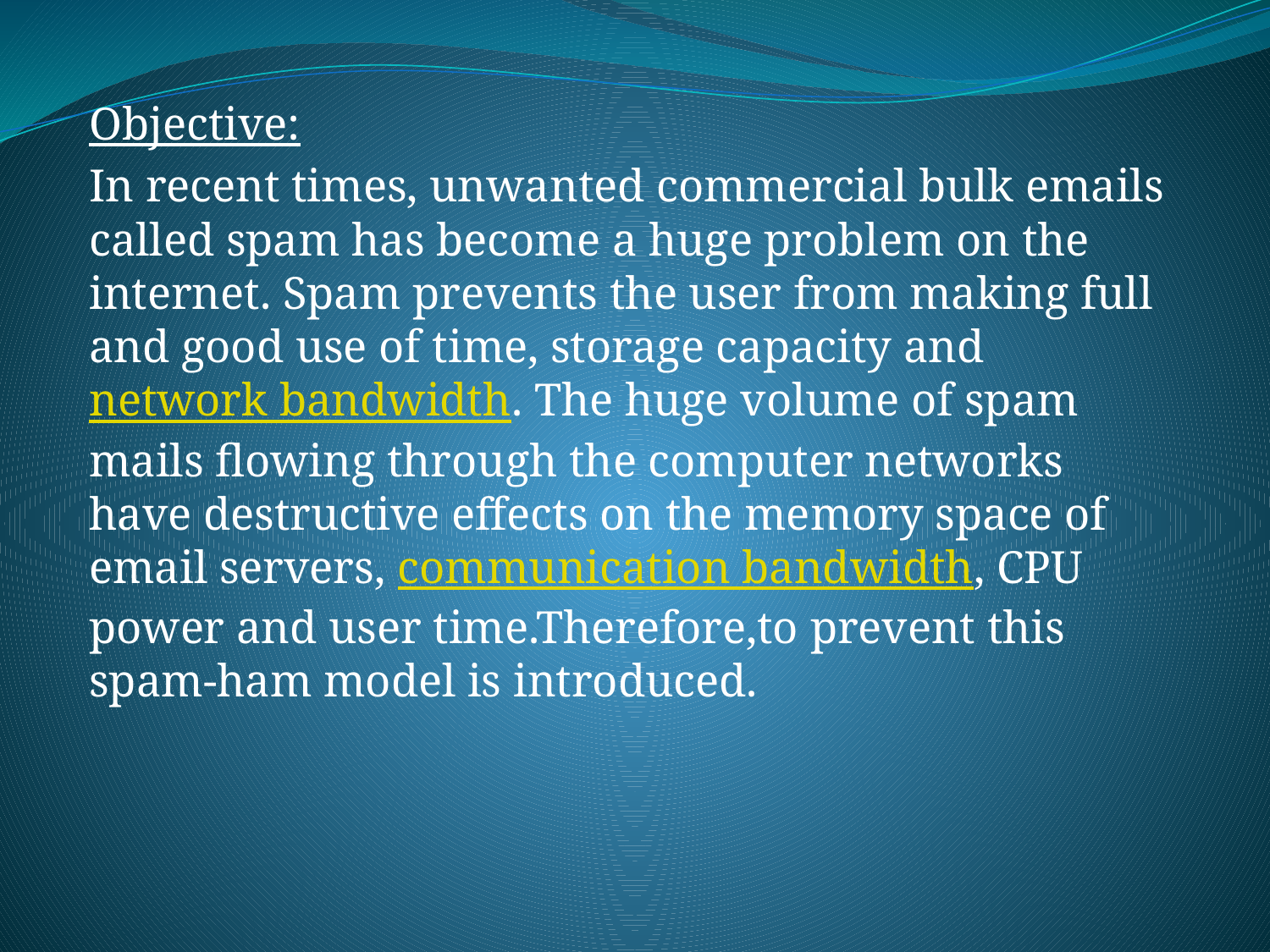

Objective:
In recent times, unwanted commercial bulk emails called spam has become a huge problem on the internet. Spam prevents the user from making full and good use of time, storage capacity and network bandwidth. The huge volume of spam mails flowing through the computer networks have destructive effects on the memory space of email servers, communication bandwidth, CPU power and user time.Therefore,to prevent this spam-ham model is introduced.